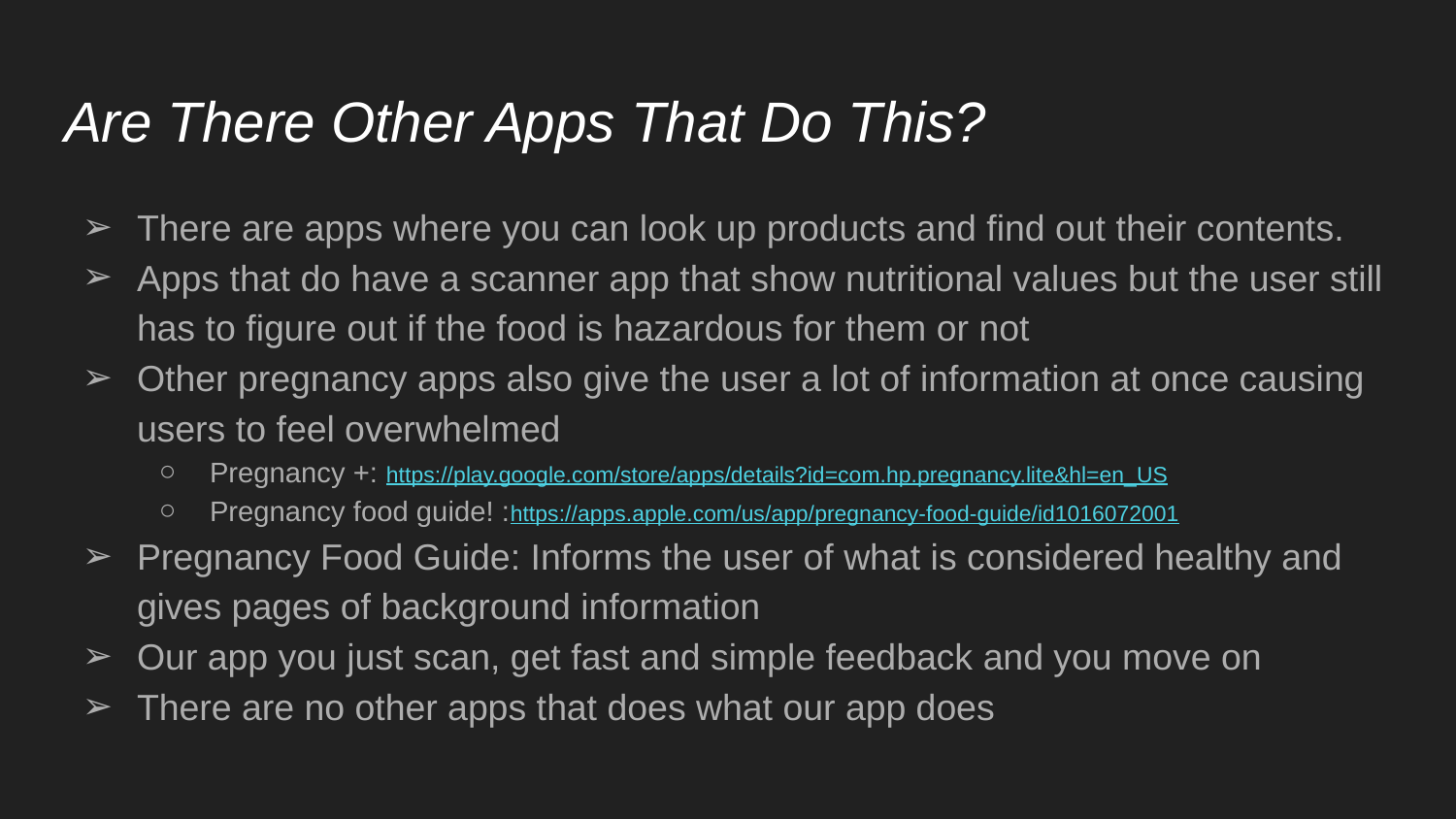

# Are There Other Apps That Do This?
There are apps where you can look up products and find out their contents.
Apps that do have a scanner app that show nutritional values but the user still has to figure out if the food is hazardous for them or not
Other pregnancy apps also give the user a lot of information at once causing users to feel overwhelmed
Pregnancy +: https://play.google.com/store/apps/details?id=com.hp.pregnancy.lite&hl=en_US
Pregnancy food guide! :https://apps.apple.com/us/app/pregnancy-food-guide/id1016072001
Pregnancy Food Guide: Informs the user of what is considered healthy and gives pages of background information
Our app you just scan, get fast and simple feedback and you move on
There are no other apps that does what our app does